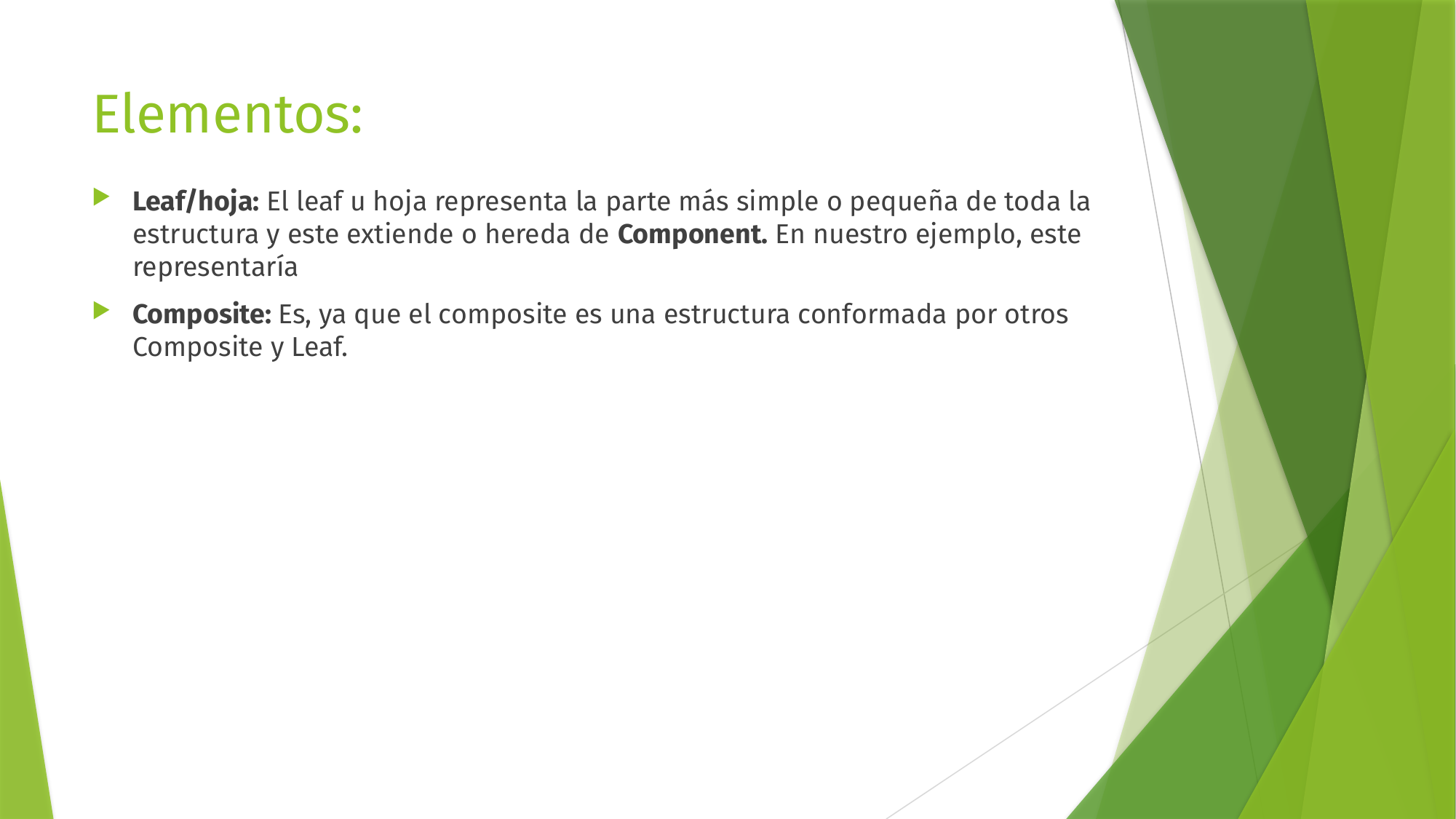

# Elementos:
Leaf/hoja: El leaf u hoja representa la parte más simple o pequeña de toda la estructura y este extiende o hereda de Component. En nuestro ejemplo, este representaría
Composite: Es, ya que el composite es una estructura conformada por otros Composite y Leaf.